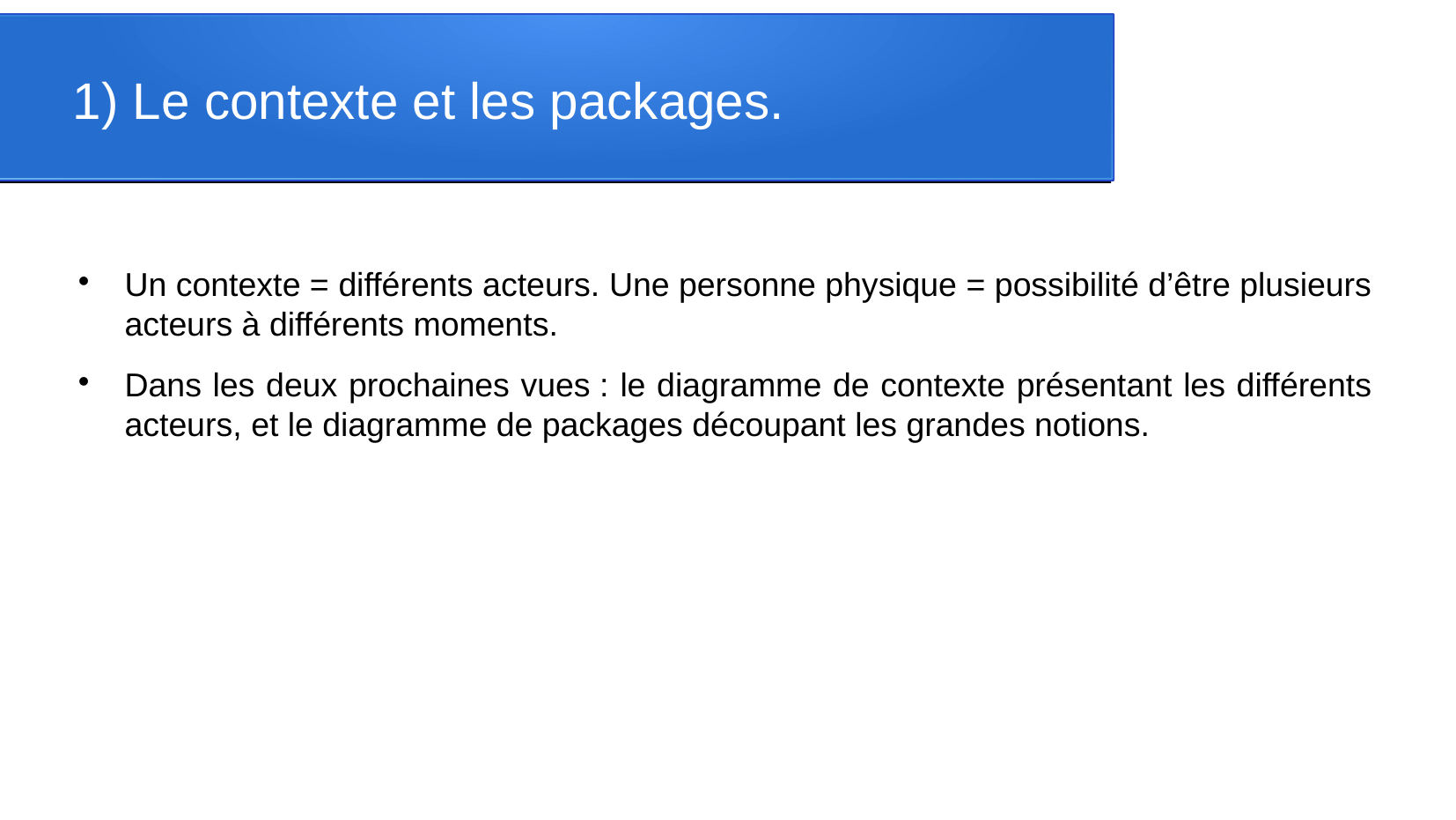

1) Le contexte et les packages.
Un contexte = différents acteurs. Une personne physique = possibilité d’être plusieurs acteurs à différents moments.
Dans les deux prochaines vues : le diagramme de contexte présentant les différents acteurs, et le diagramme de packages découpant les grandes notions.